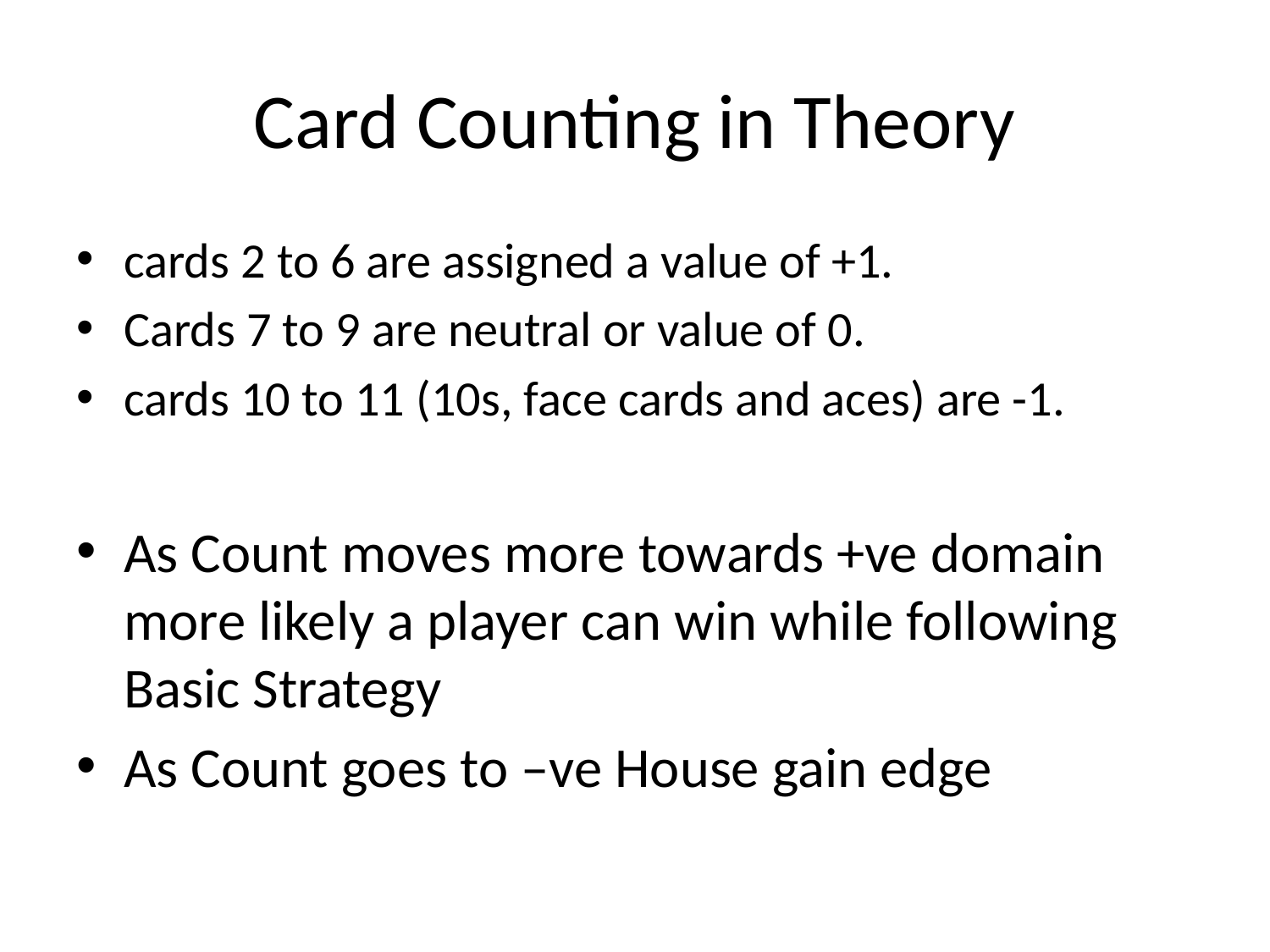

# Card Counting in Theory
cards 2 to 6 are assigned a value of +1.
Cards 7 to 9 are neutral or value of 0.
cards 10 to 11 (10s, face cards and aces) are -1.

As Count moves more towards +ve domain more likely a player can win while following Basic Strategy
As Count goes to –ve House gain edge